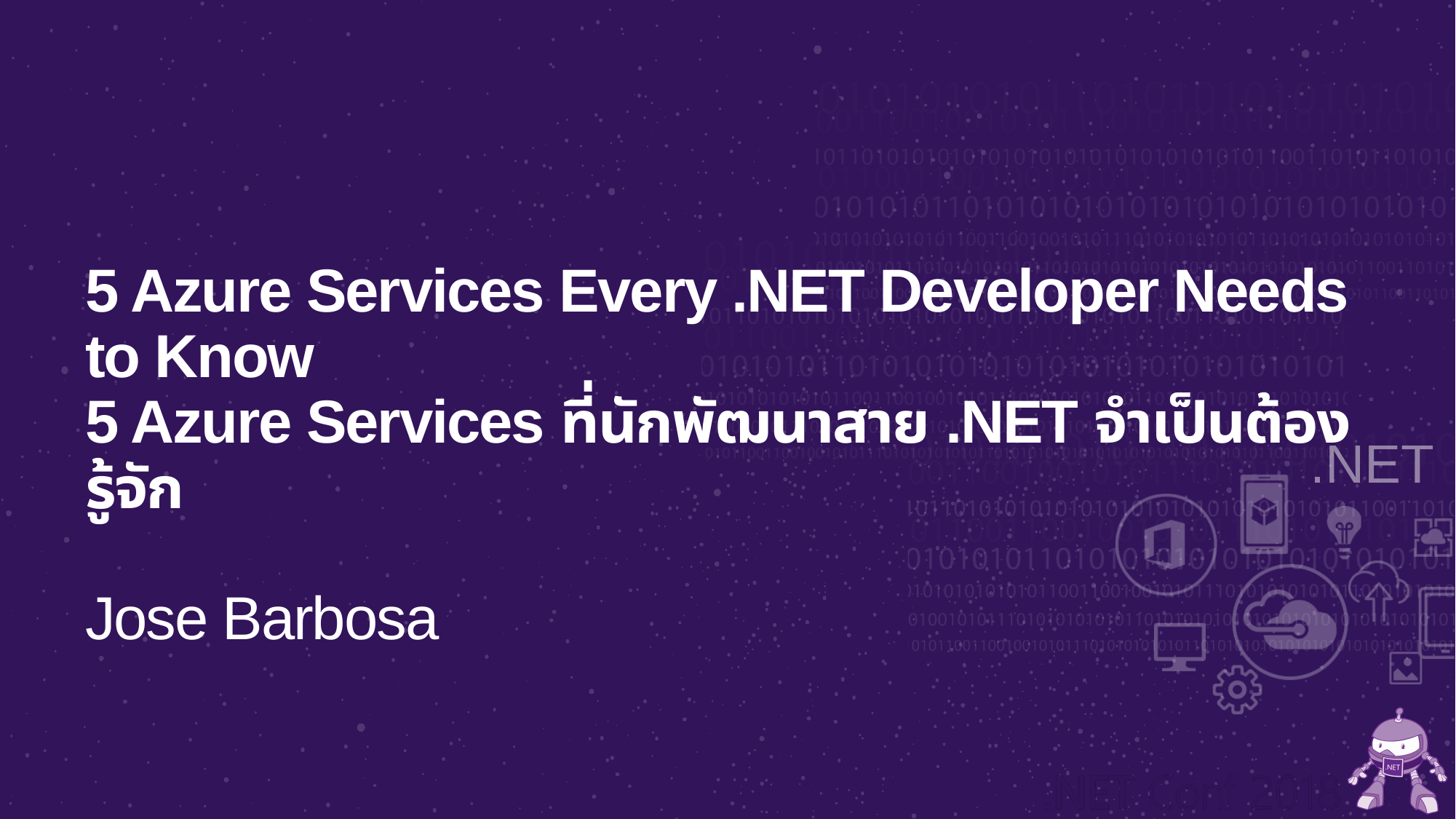

# 5 Azure Services Every .NET Developer Needs to Know 5 Azure Services ที่นักพัฒนาสาย .NET จำเป็นต้องรู้จัก Jose Barbosa